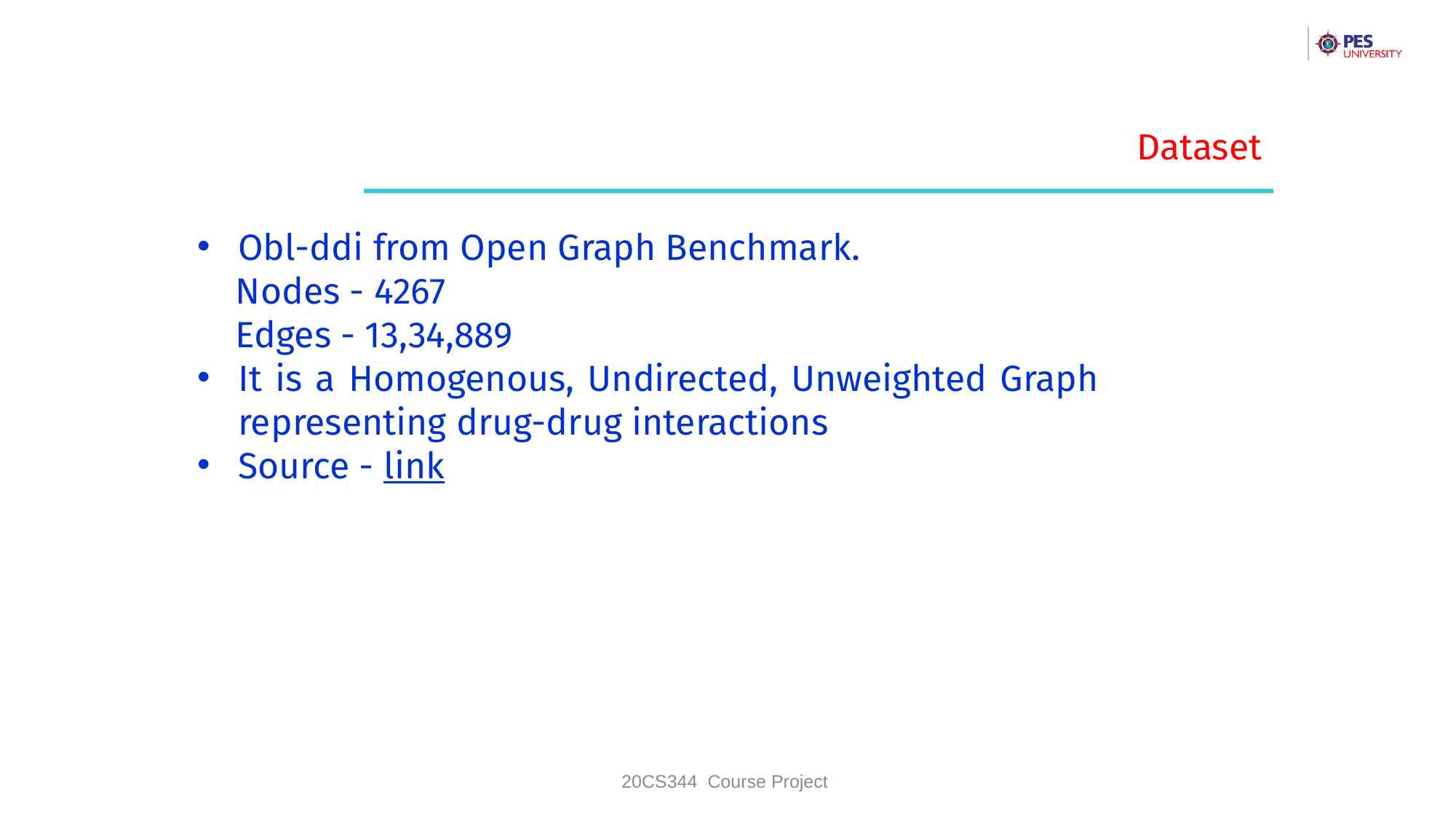

Dataset

Obl-ddi from Open Graph Benchmark.
    Nodes - 4267
    Edges - 13,34,889
It is a Homogenous, Undirected, Unweighted Graph representing drug-drug interactions
Source - link

20CS344  Course Project
4